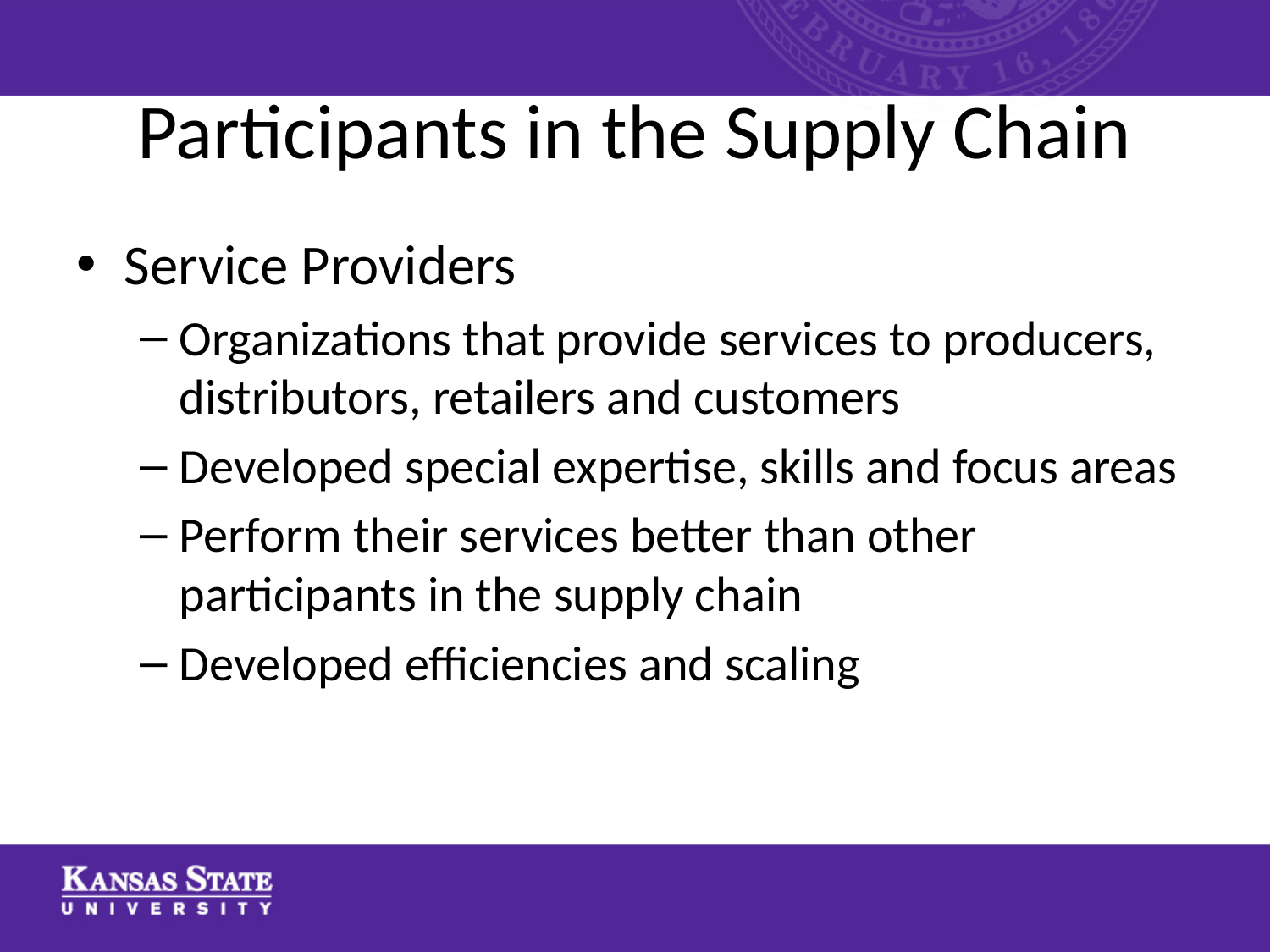

# Participants in the Supply Chain
Service Providers
Organizations that provide services to producers, distributors, retailers and customers
Developed special expertise, skills and focus areas
Perform their services better than other participants in the supply chain
Developed efficiencies and scaling